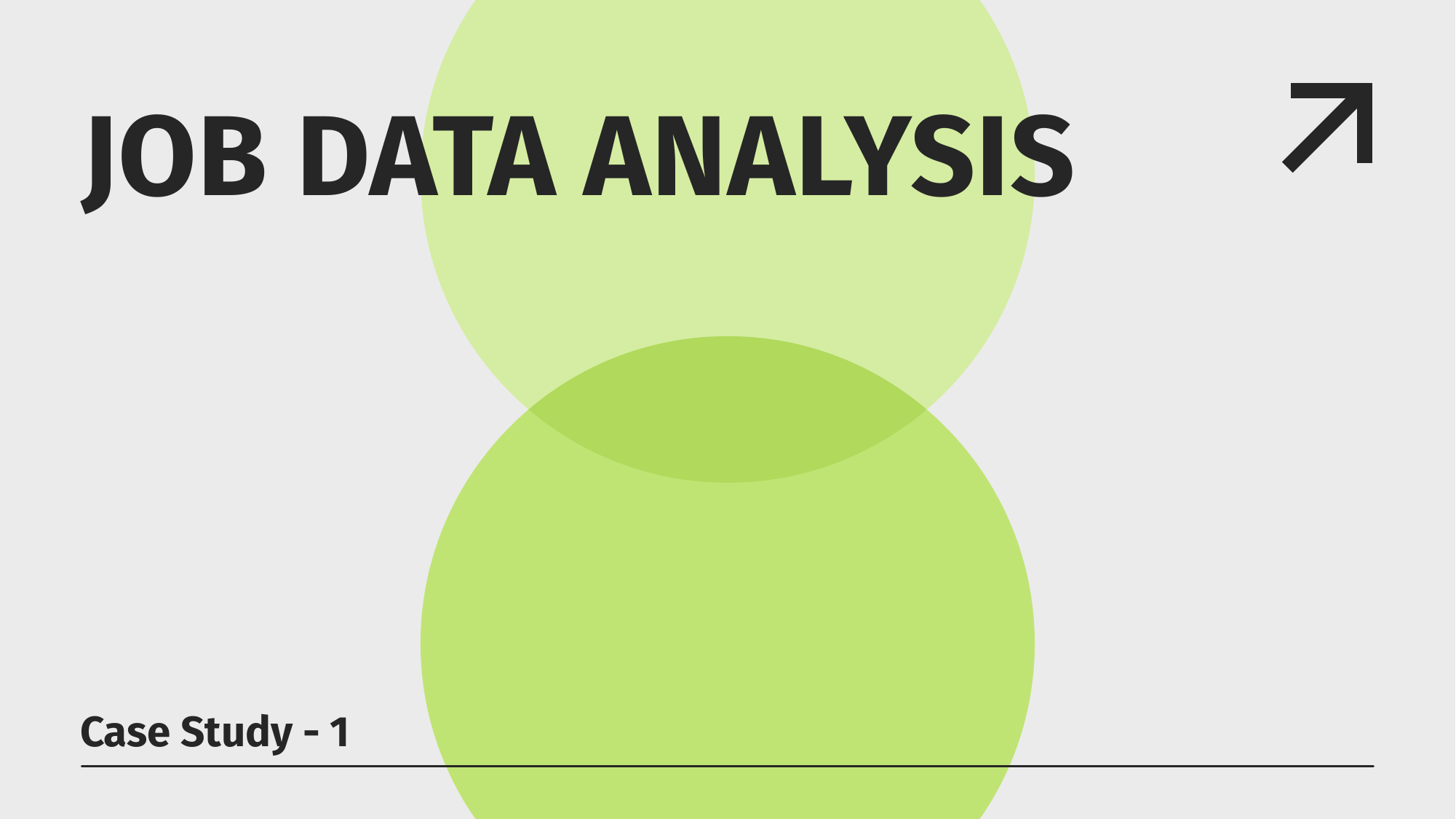

# JOB DATA ANALYSIS
Case Study - 1